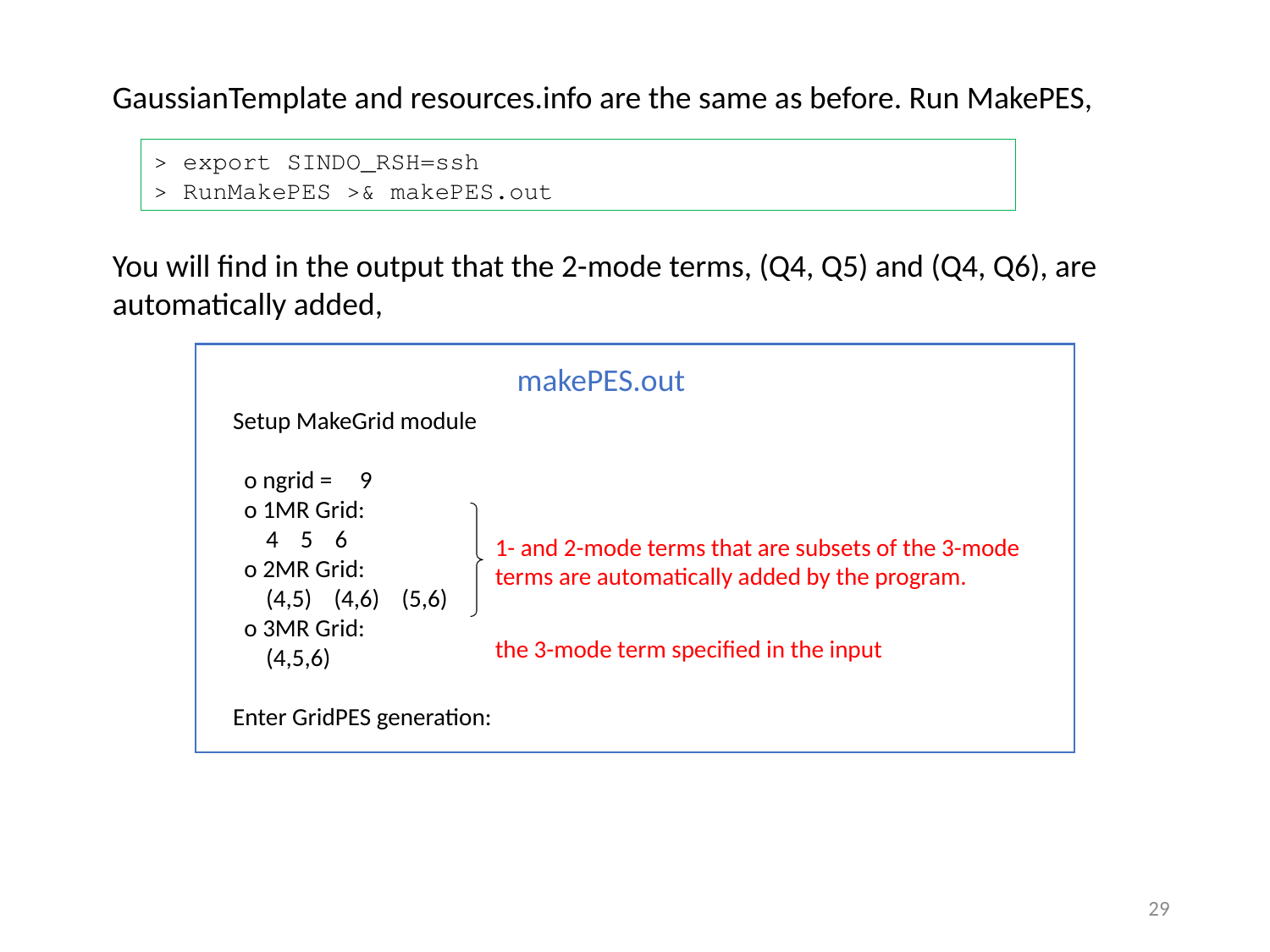

GaussianTemplate and resources.info are the same as before. Run MakePES,
> export SINDO_RSH=ssh
> RunMakePES >& makePES.out
You will find in the output that the 2-mode terms, (Q4, Q5) and (Q4, Q6), are automatically added,

makePES.out
Setup MakeGrid module

  o ngrid =     9
  o 1MR Grid:
      4    5    6
  o 2MR Grid:
      (4,5)    (4,6)    (5,6)
  o 3MR Grid:
      (4,5,6)

Enter GridPES generation:

1- and 2-mode terms that are subsets of the 3-mode terms are automatically added by the program.
the 3-mode term specified in the input
29